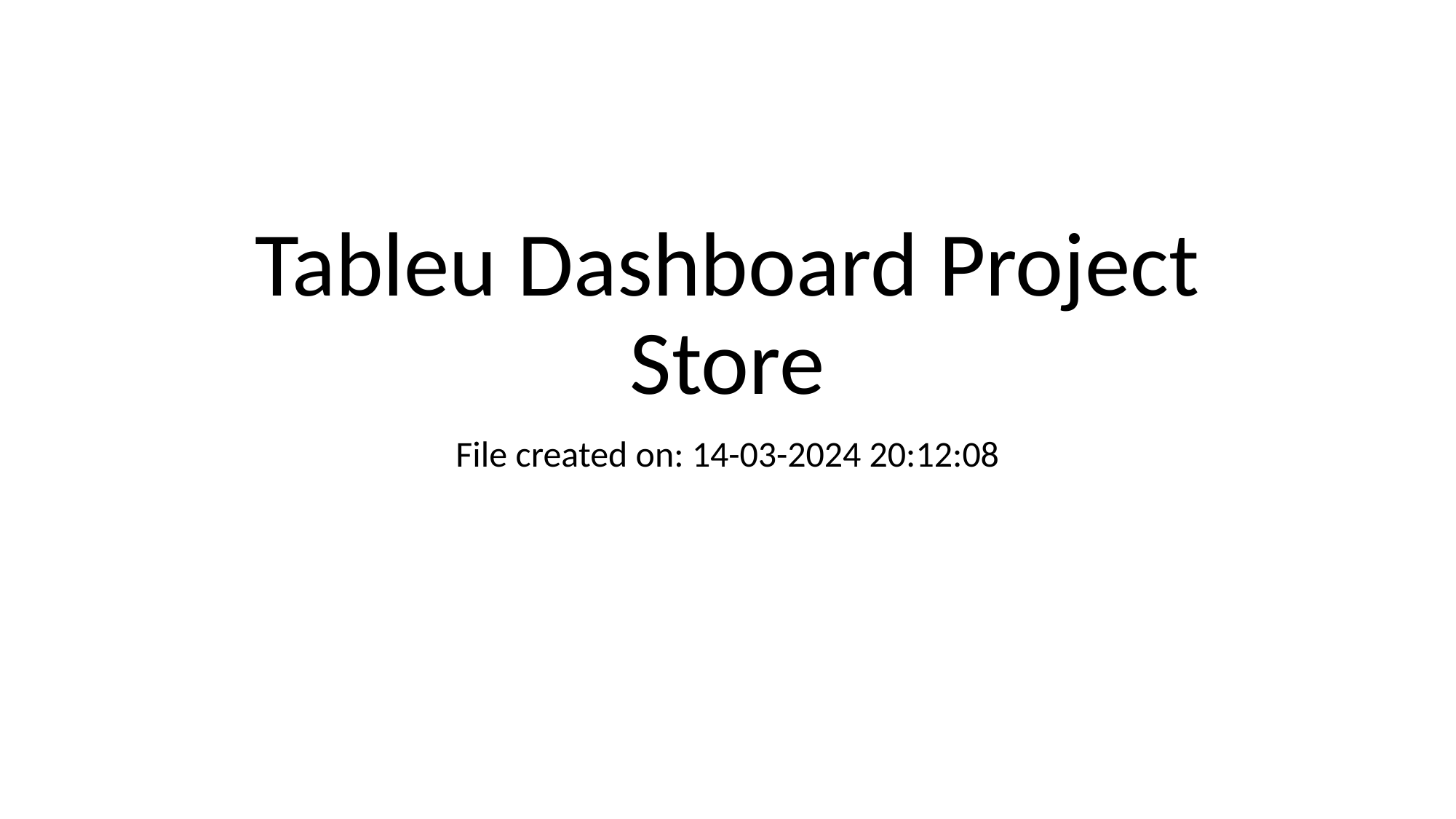

# Tableu Dashboard Project Store
File created on: 14-03-2024 20:12:08